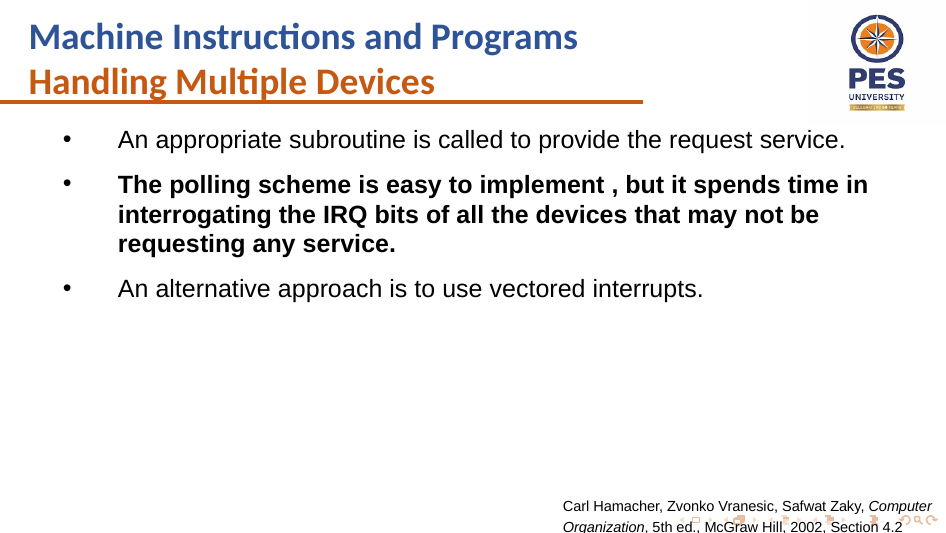

Machine Instructions and Programs
Handling Multiple Devices

An appropriate subroutine is called to provide the request service.
The polling scheme is easy to implement , but it spends time in interrogating the IRQ bits of all the devices that may not be requesting any service.
An alternative approach is to use vectored interrupts.

Carl Hamacher, Zvonko Vranesic, Safwat Zaky, Computer Organization, 5th ed., McGraw Hill, 2002, Section 4.2